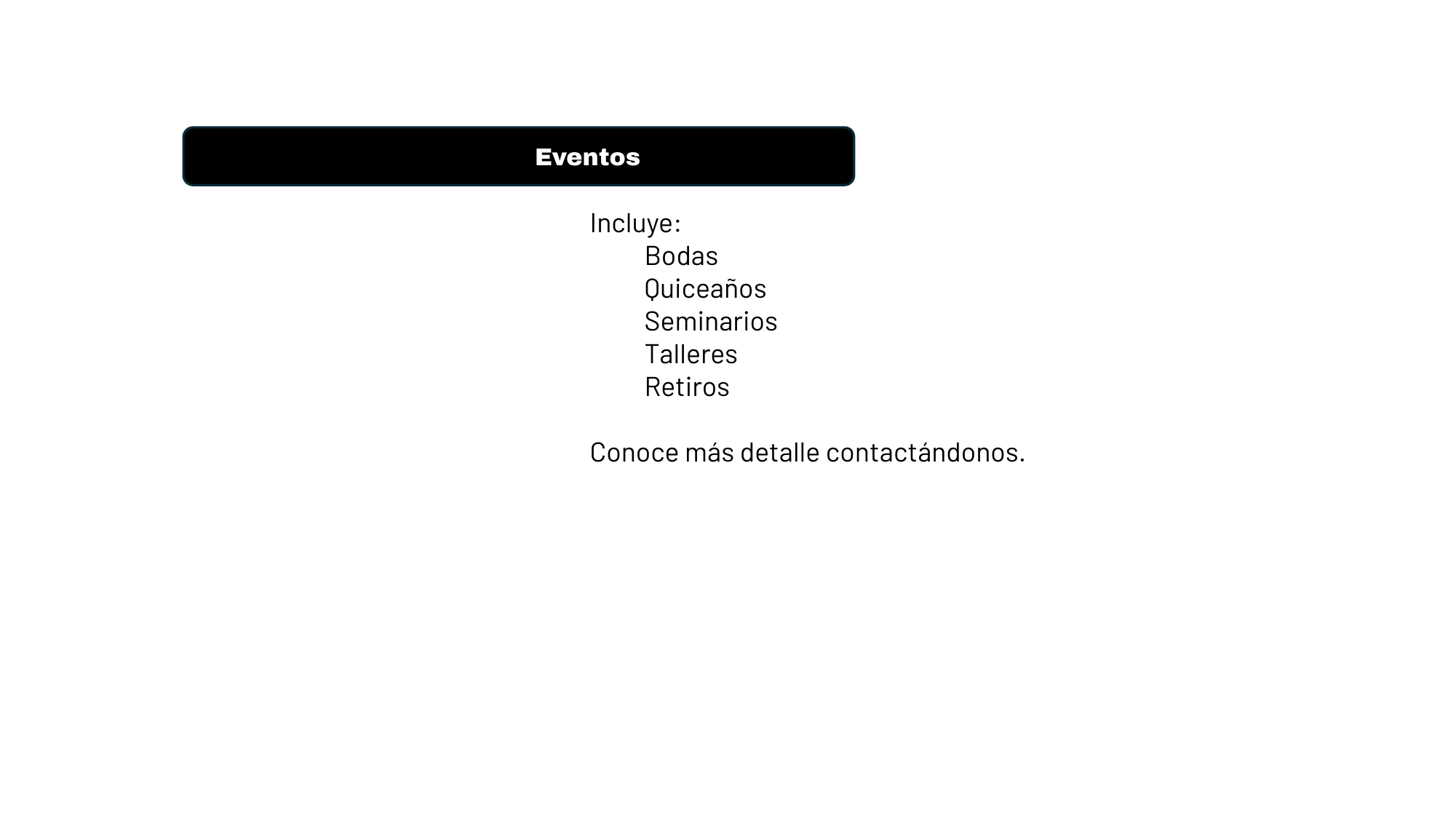

Eventos                        .
Incluye:
Bodas
Quiceaños
Seminarios
Talleres
Retiros

Conoce más detalle contactándonos.